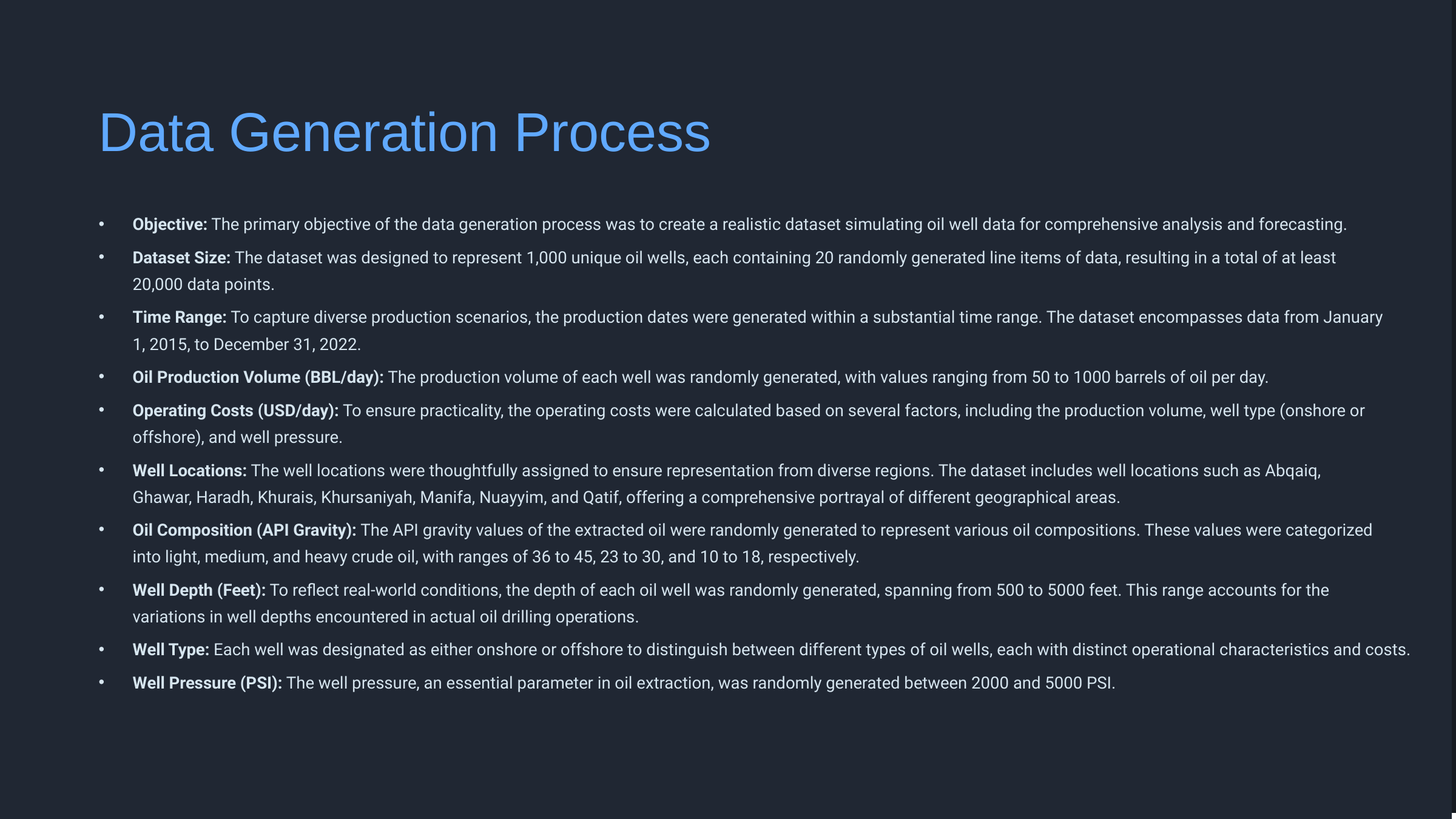

Data Generation Process
Objective: The primary objective of the data generation process was to create a realistic dataset simulating oil well data for comprehensive analysis and forecasting.
Dataset Size: The dataset was designed to represent 1,000 unique oil wells, each containing 20 randomly generated line items of data, resulting in a total of at least 20,000 data points.
Time Range: To capture diverse production scenarios, the production dates were generated within a substantial time range. The dataset encompasses data from January 1, 2015, to December 31, 2022.
Oil Production Volume (BBL/day): The production volume of each well was randomly generated, with values ranging from 50 to 1000 barrels of oil per day.
Operating Costs (USD/day): To ensure practicality, the operating costs were calculated based on several factors, including the production volume, well type (onshore or offshore), and well pressure.
Well Locations: The well locations were thoughtfully assigned to ensure representation from diverse regions. The dataset includes well locations such as Abqaiq, Ghawar, Haradh, Khurais, Khursaniyah, Manifa, Nuayyim, and Qatif, offering a comprehensive portrayal of different geographical areas.
Oil Composition (API Gravity): The API gravity values of the extracted oil were randomly generated to represent various oil compositions. These values were categorized into light, medium, and heavy crude oil, with ranges of 36 to 45, 23 to 30, and 10 to 18, respectively.
Well Depth (Feet): To reflect real-world conditions, the depth of each oil well was randomly generated, spanning from 500 to 5000 feet. This range accounts for the variations in well depths encountered in actual oil drilling operations.
Well Type: Each well was designated as either onshore or offshore to distinguish between different types of oil wells, each with distinct operational characteristics and costs.
Well Pressure (PSI): The well pressure, an essential parameter in oil extraction, was randomly generated between 2000 and 5000 PSI.